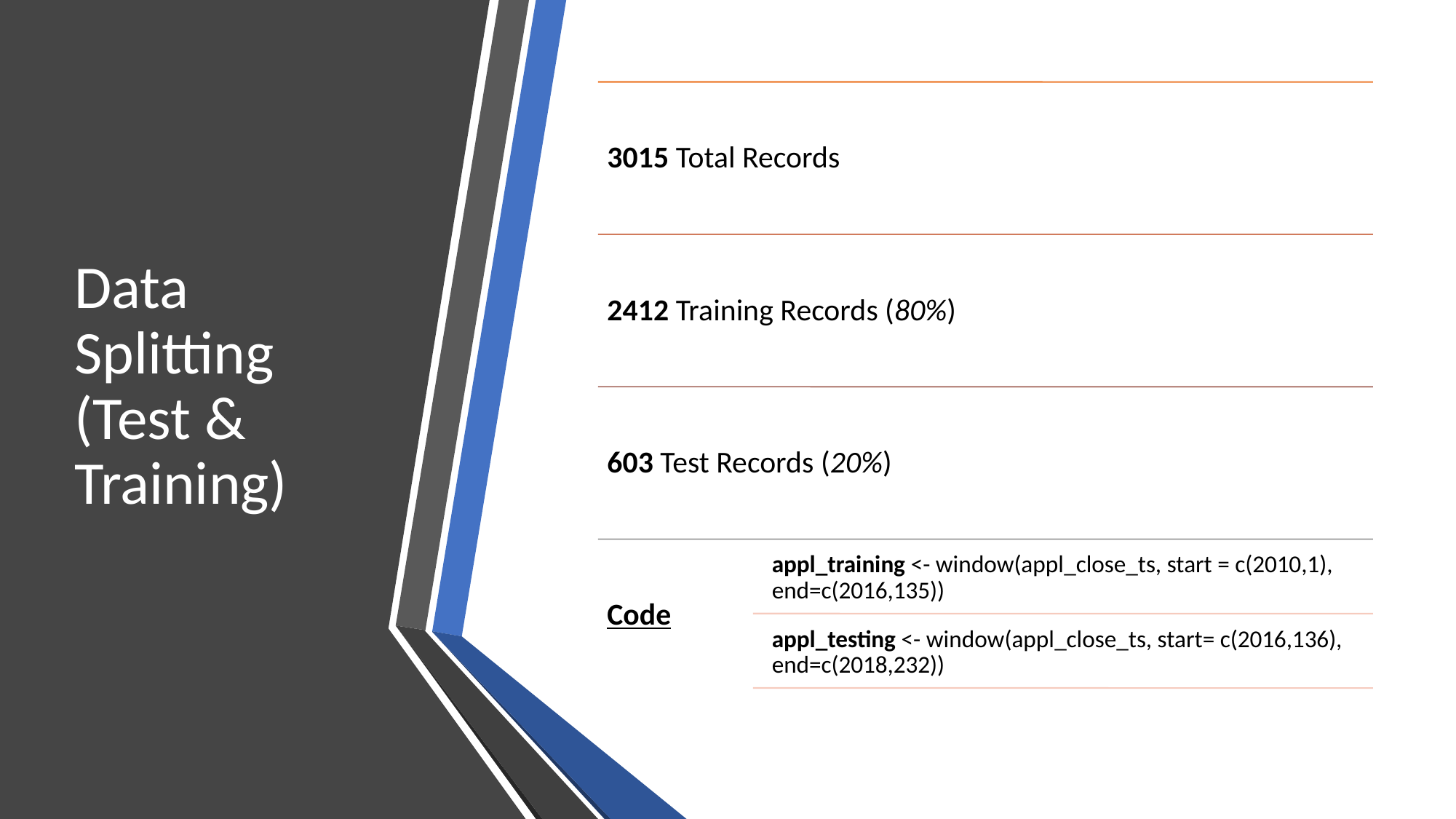

# Data Splitting (Test & Training)
3015 Total Records
2412 Training Records (80%)
603 Test Records (20%)
Code
appl_training <- window(appl_close_ts, start = c(2010,1), end=c(2016,135))
appl_testing <- window(appl_close_ts, start= c(2016,136), end=c(2018,232))